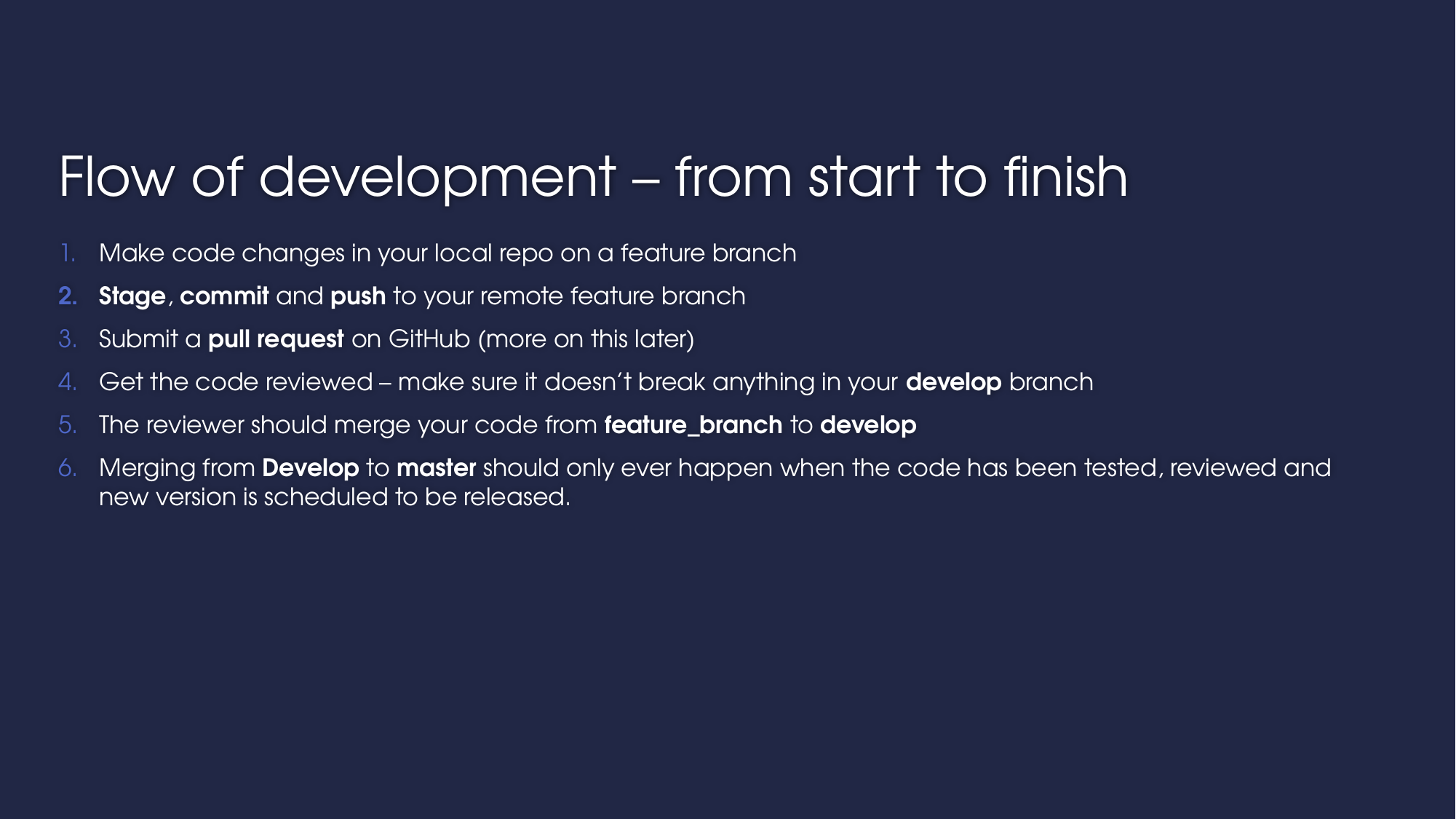

# Flow of development – from start to finish
Make code changes in your local repo on a feature branch
Stage, commit and push to your remote feature branch
Submit a pull request on GitHub (more on this later)
Get the code reviewed – make sure it doesn’t break anything in your develop branch
The reviewer should merge your code from feature_branch to develop
Merging from Develop to master should only ever happen when the code has been tested, reviewed and new version is scheduled to be released.